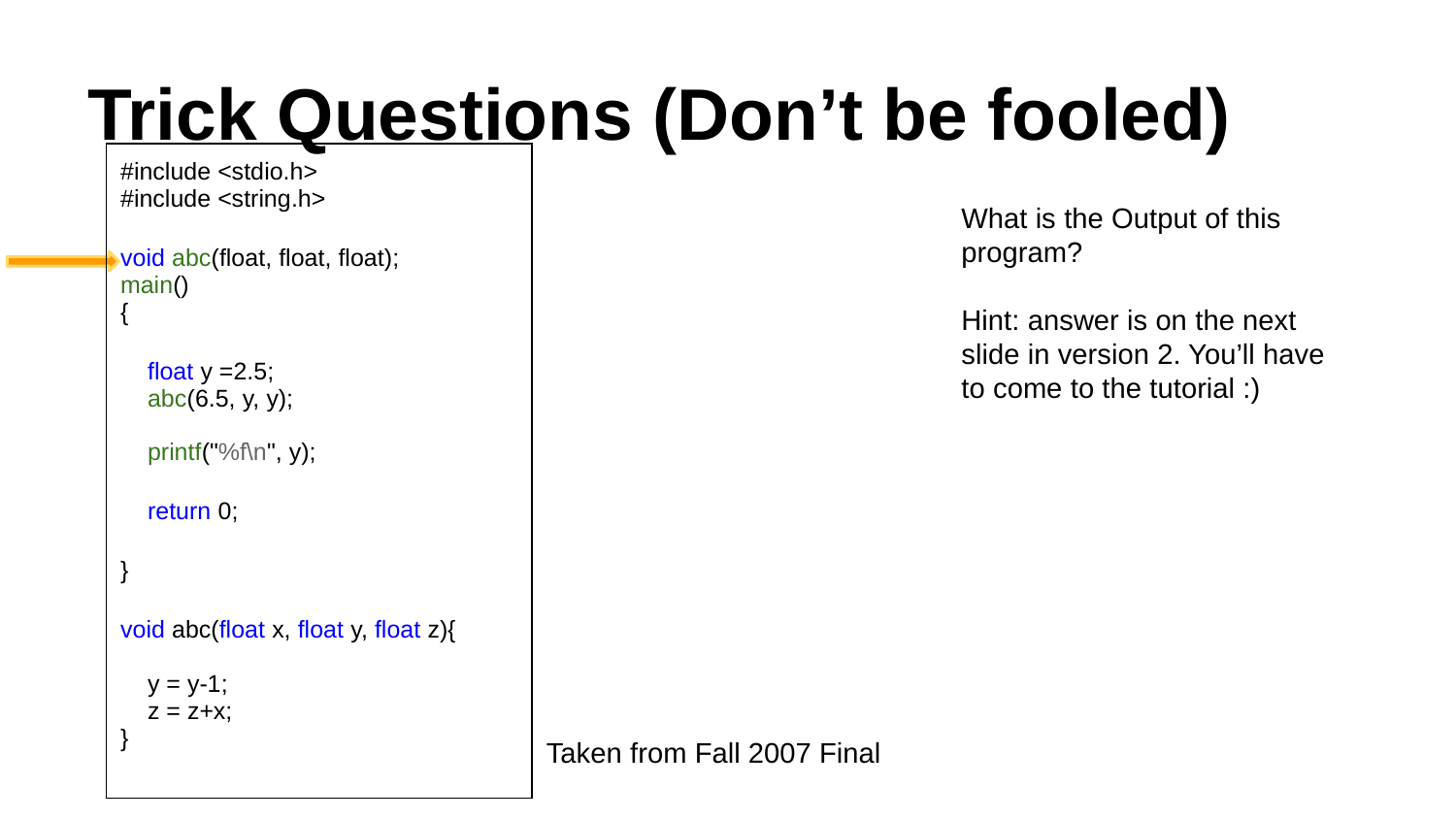

# Trick Questions (Don’t be fooled)
| #include <stdio.h> #include <string.h> void abc(float, float, float); main() { float y =2.5; abc(6.5, y, y); printf("%f\n", y); return 0; } void abc(float x, float y, float z){ y = y-1; z = z+x; } |
| --- |
What is the Output of this program?

Hint: answer is on the next slide in version 2. You’ll have to come to the tutorial :)

Taken from Fall 2007 Final